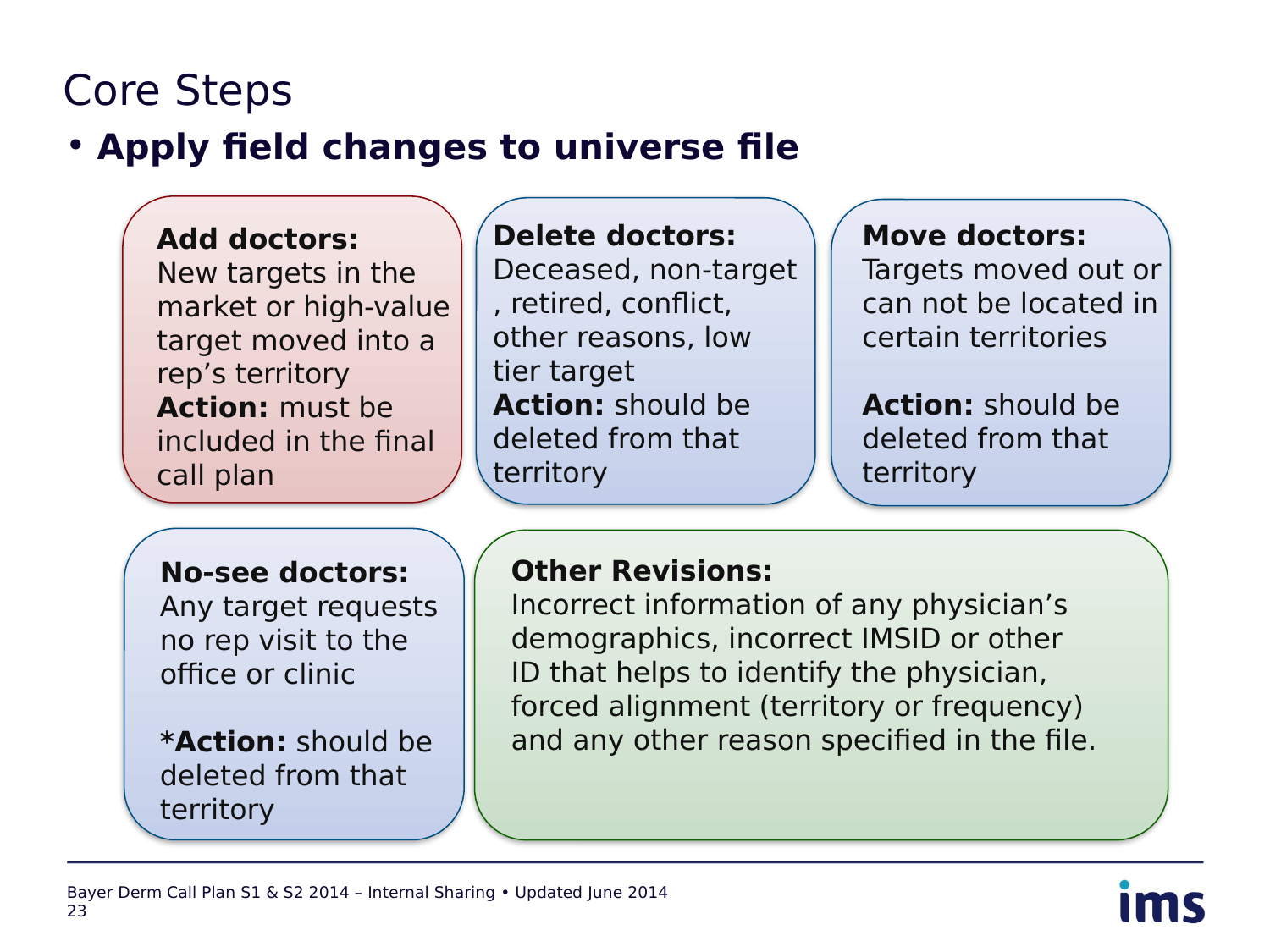

# Core Steps
Apply field changes to universe file

Move doctors:
Targets moved out or can not be located in certain territories

Action: should be deleted from that
territory
Delete doctors:
Deceased, non-target
, retired, conflict,
other reasons, low tier target
Action: should be deleted from that
territory
Add doctors:
New targets in the market or high-value target moved into a rep’s territory
Action: must be included in the final call plan

Other Revisions:
Incorrect information of any physician’s demographics, incorrect IMSID or other
ID that helps to identify the physician,
forced alignment (territory or frequency) and any other reason specified in the file.

No-see doctors:
Any target requests no rep visit to the office or clinic

*Action: should be deleted from that
territory
Bayer Derm Call Plan S1 & S2 2014 – Internal Sharing • Updated June 2014
23